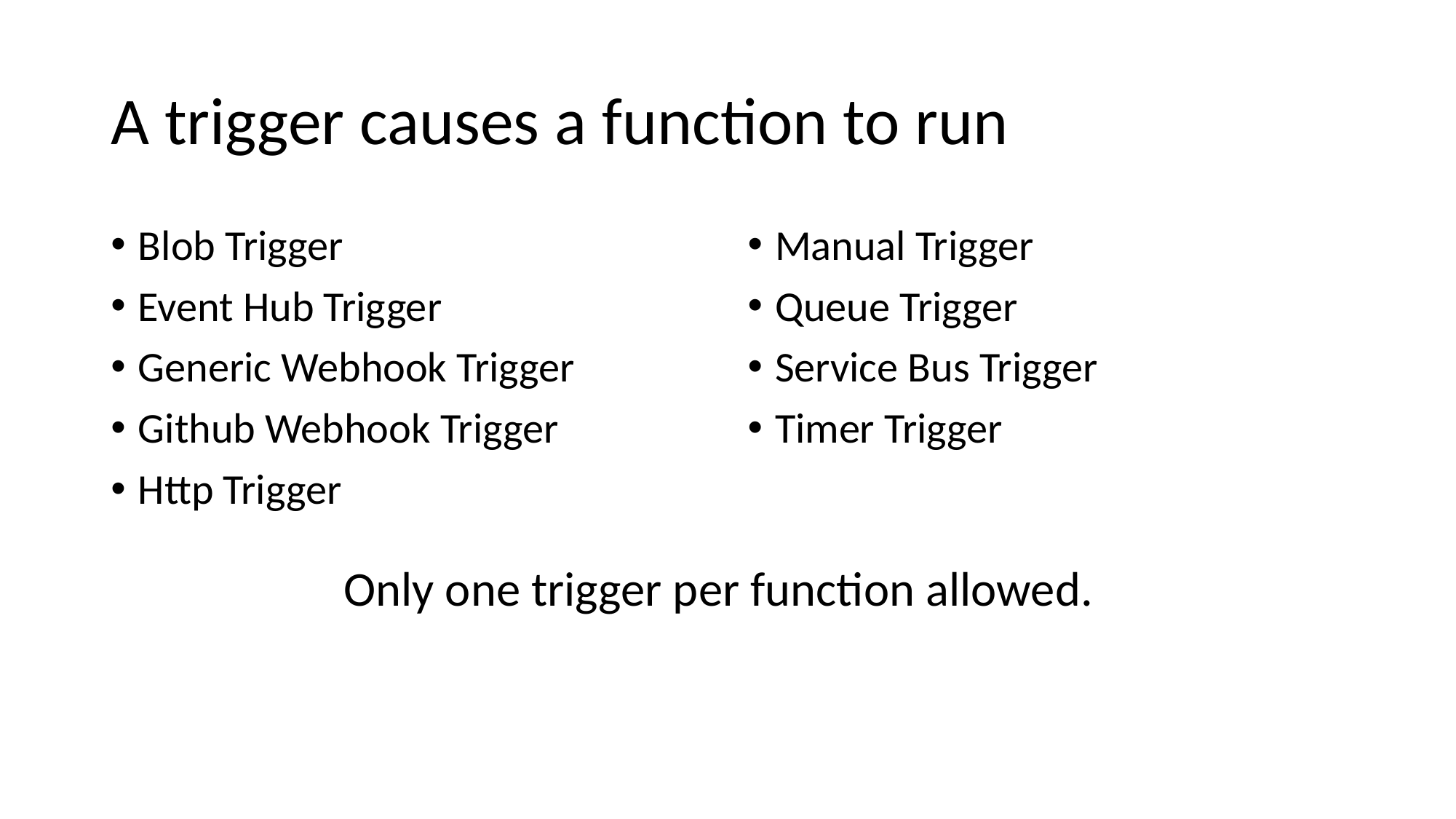

# A trigger causes a function to run
Blob Trigger
Event Hub Trigger
Generic Webhook Trigger
Github Webhook Trigger
Http Trigger

Manual Trigger
Queue Trigger
Service Bus Trigger
Timer Trigger

Only one trigger per function allowed.